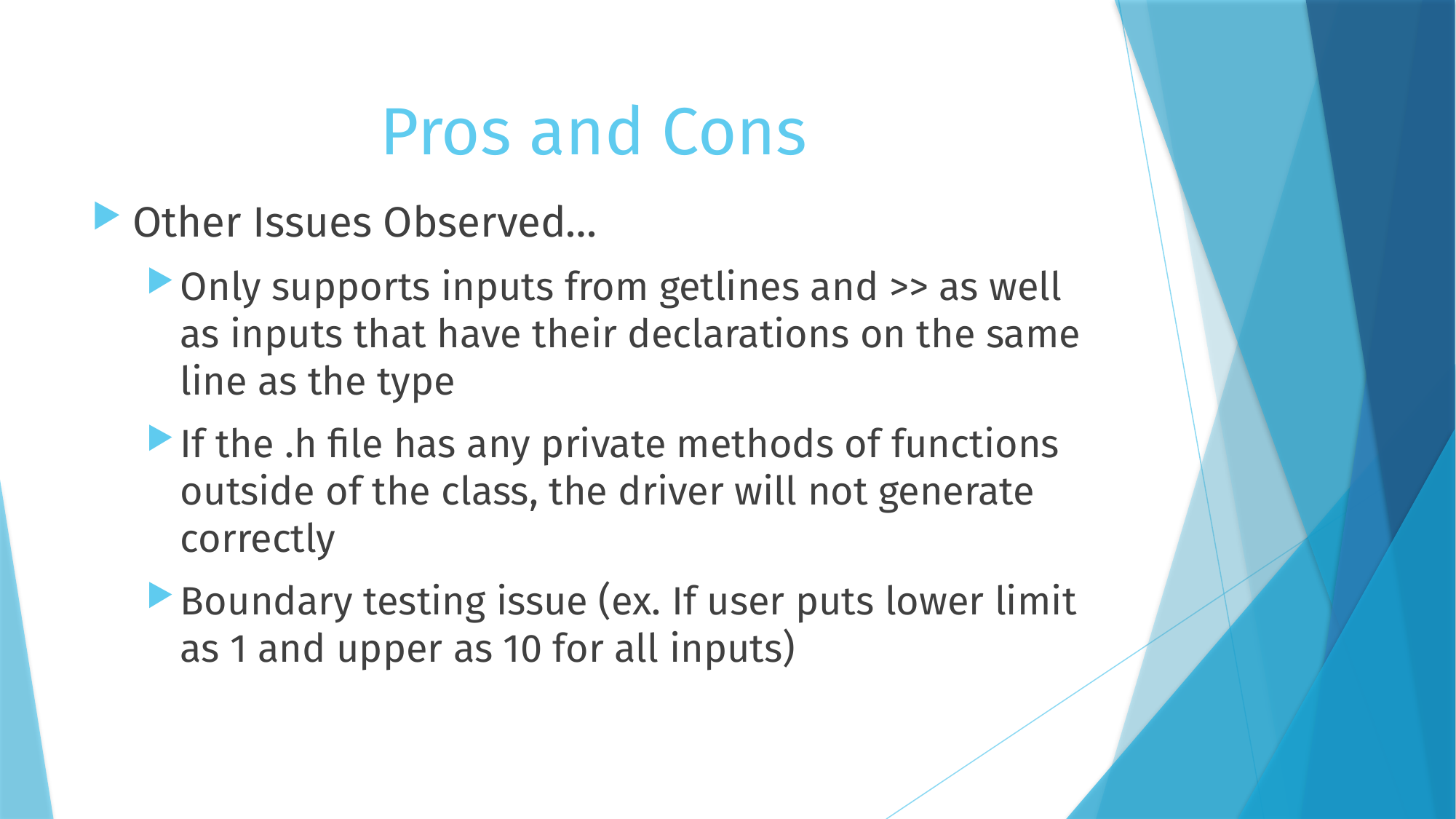

# Pros and Cons
Other Issues Observed…
Only supports inputs from getlines and >> as well as inputs that have their declarations on the same line as the type
If the .h file has any private methods of functions outside of the class, the driver will not generate correctly
Boundary testing issue (ex. If user puts lower limit as 1 and upper as 10 for all inputs)